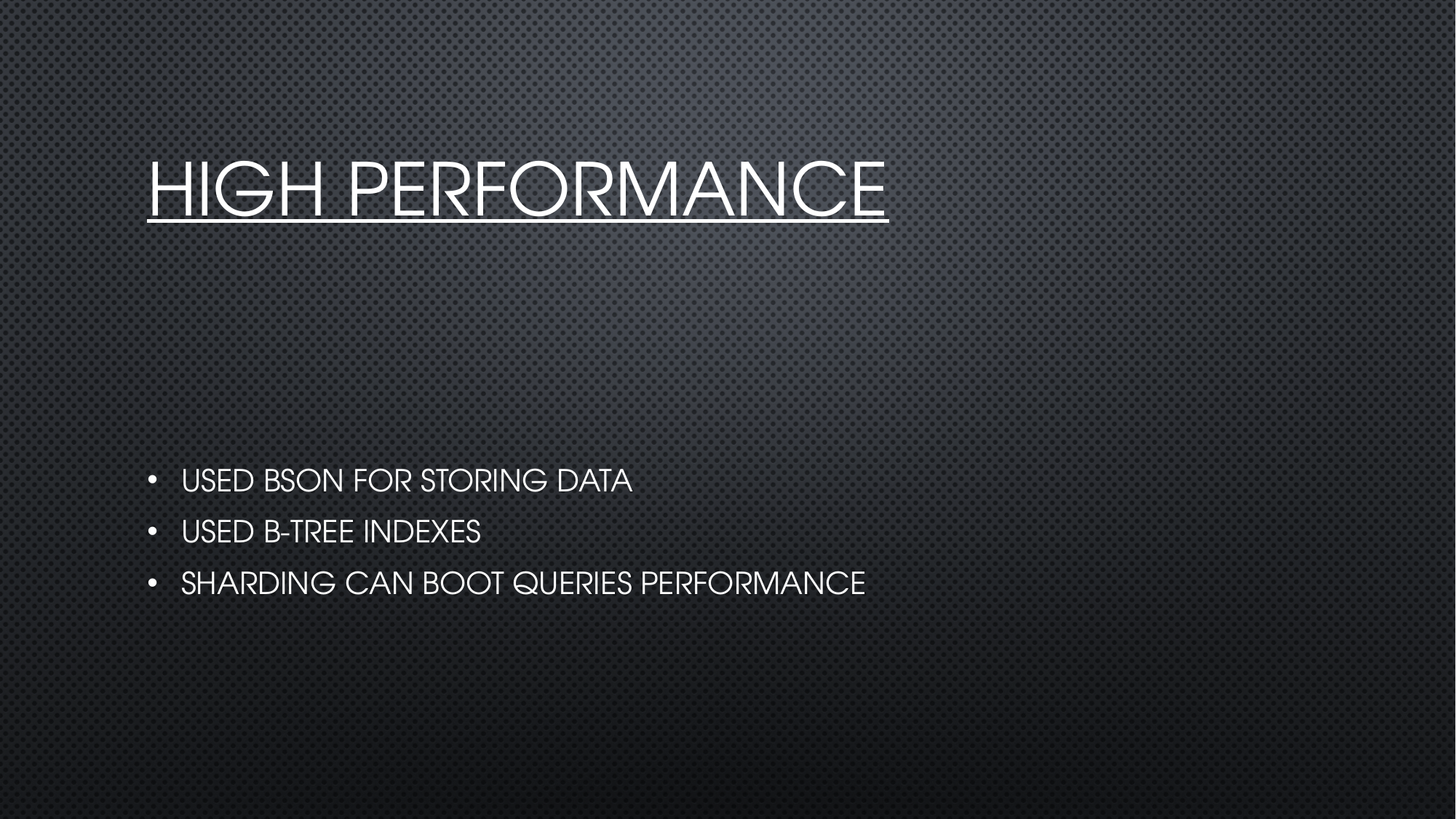

# High performance

Used bson for storing data
Used b-tree indexes
Sharding can boot queries performance